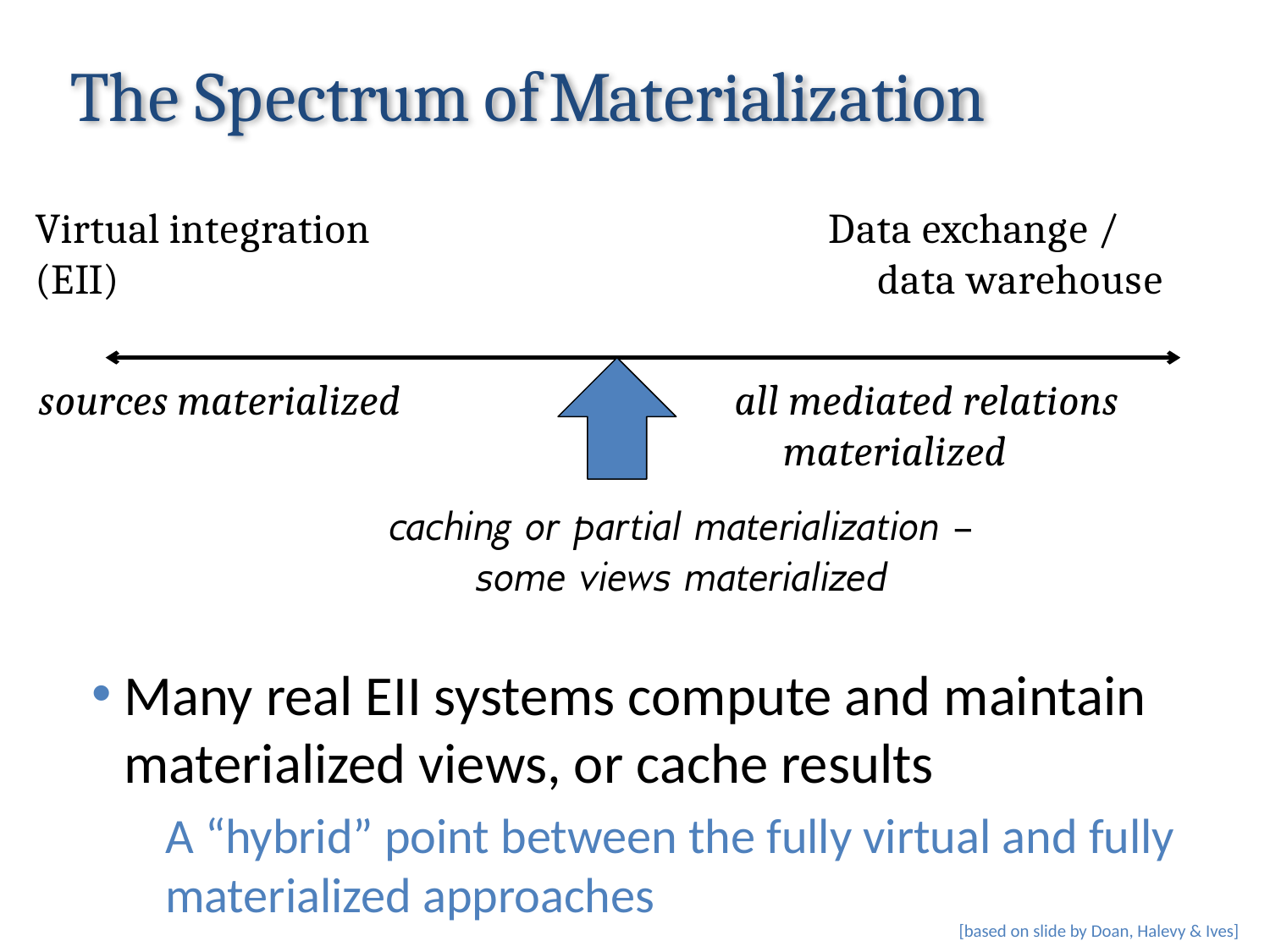

# The Spectrum of Materialization
Virtual integration
(EII)
Data exchange /
data warehouse

sources materialized
all mediated relations
materialized
caching or partial materialization –
some views materialized
Many real EII systems compute and maintain materialized views, or cache results
	A “hybrid” point between the fully virtual and fully materialized approaches
[based on slide by Doan, Halevy & Ives]